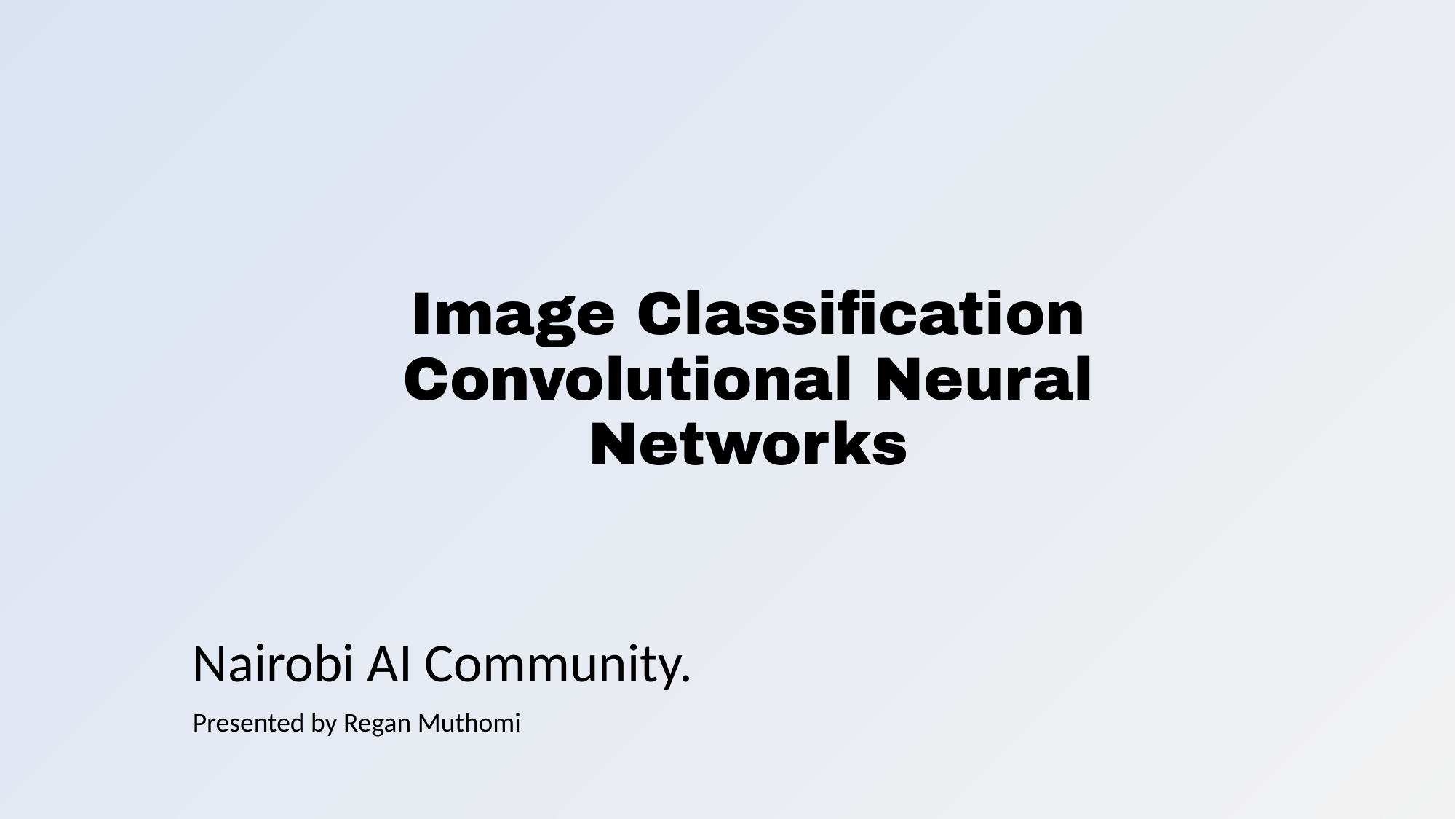

# Image Classification Convolutional Neural Networks
Nairobi AI Community.
Presented by Regan Muthomi